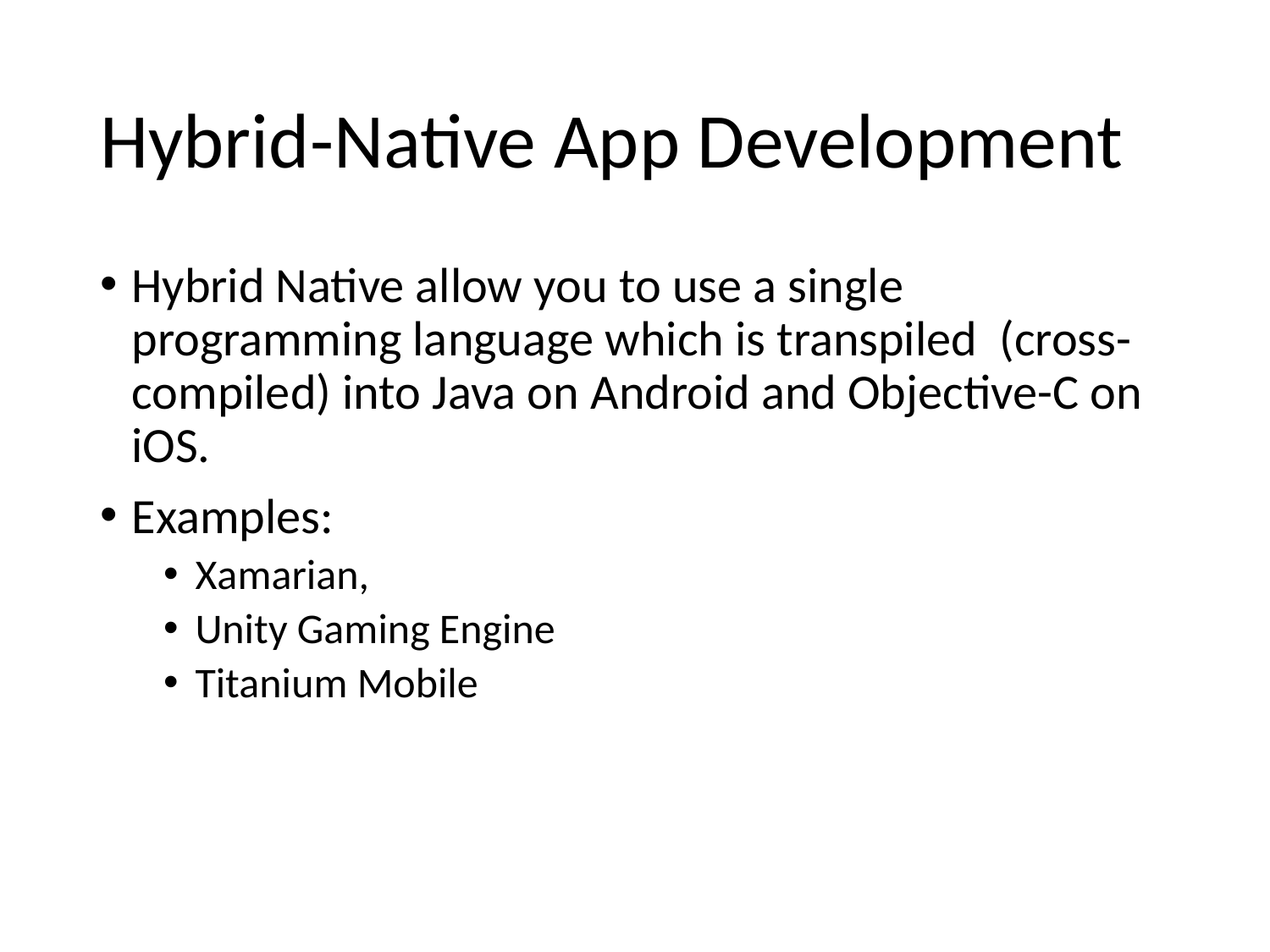

# Hybrid-Native App Development
Hybrid Native allow you to use a single programming language which is transpiled  (cross-compiled) into Java on Android and Objective-C on iOS.
Examples:
Xamarian,
Unity Gaming Engine
Titanium Mobile